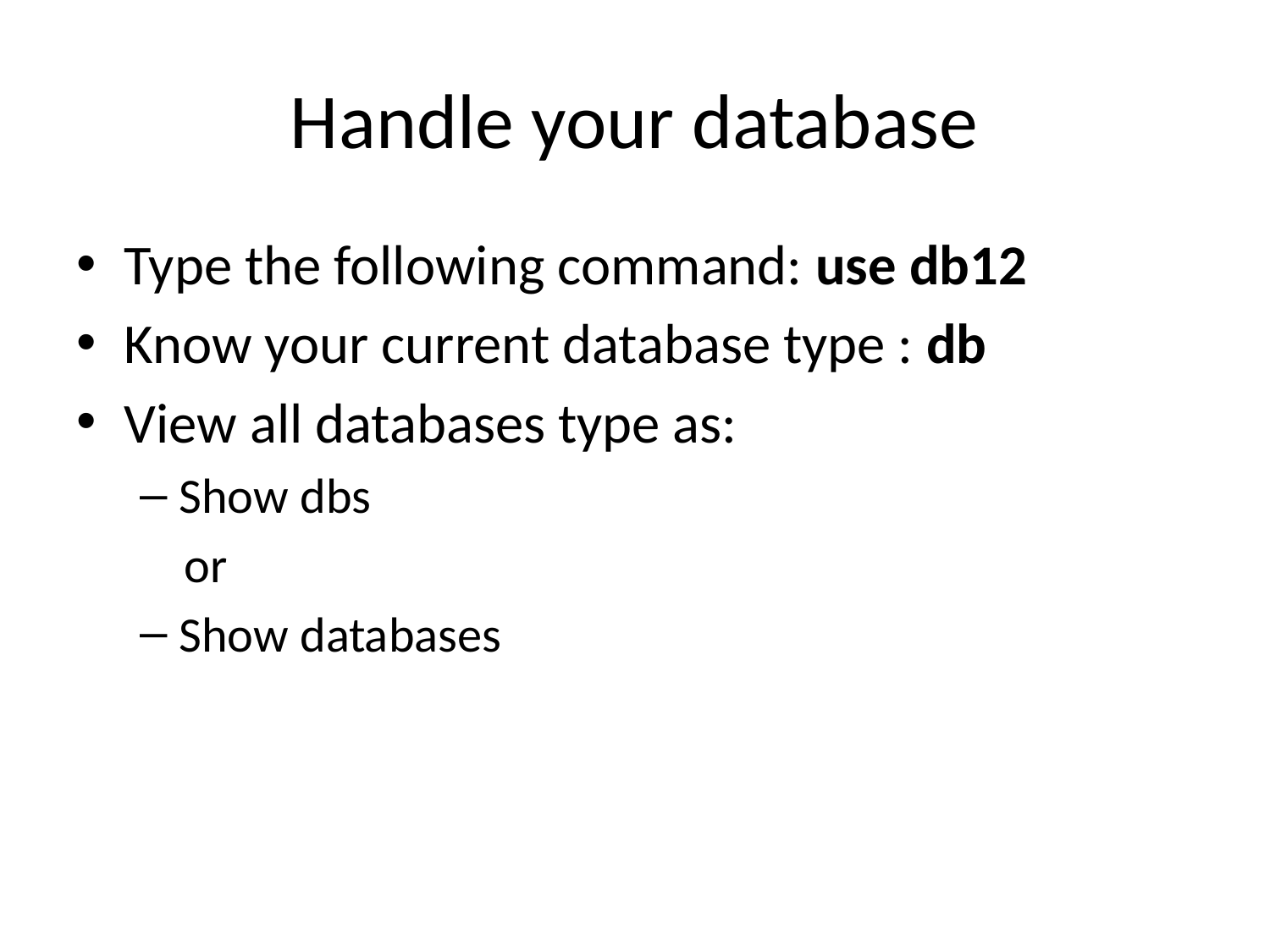

# Handle your database
Type the following command: use db12
Know your current database type : db
View all databases type as:
Show dbs
    or
Show databases